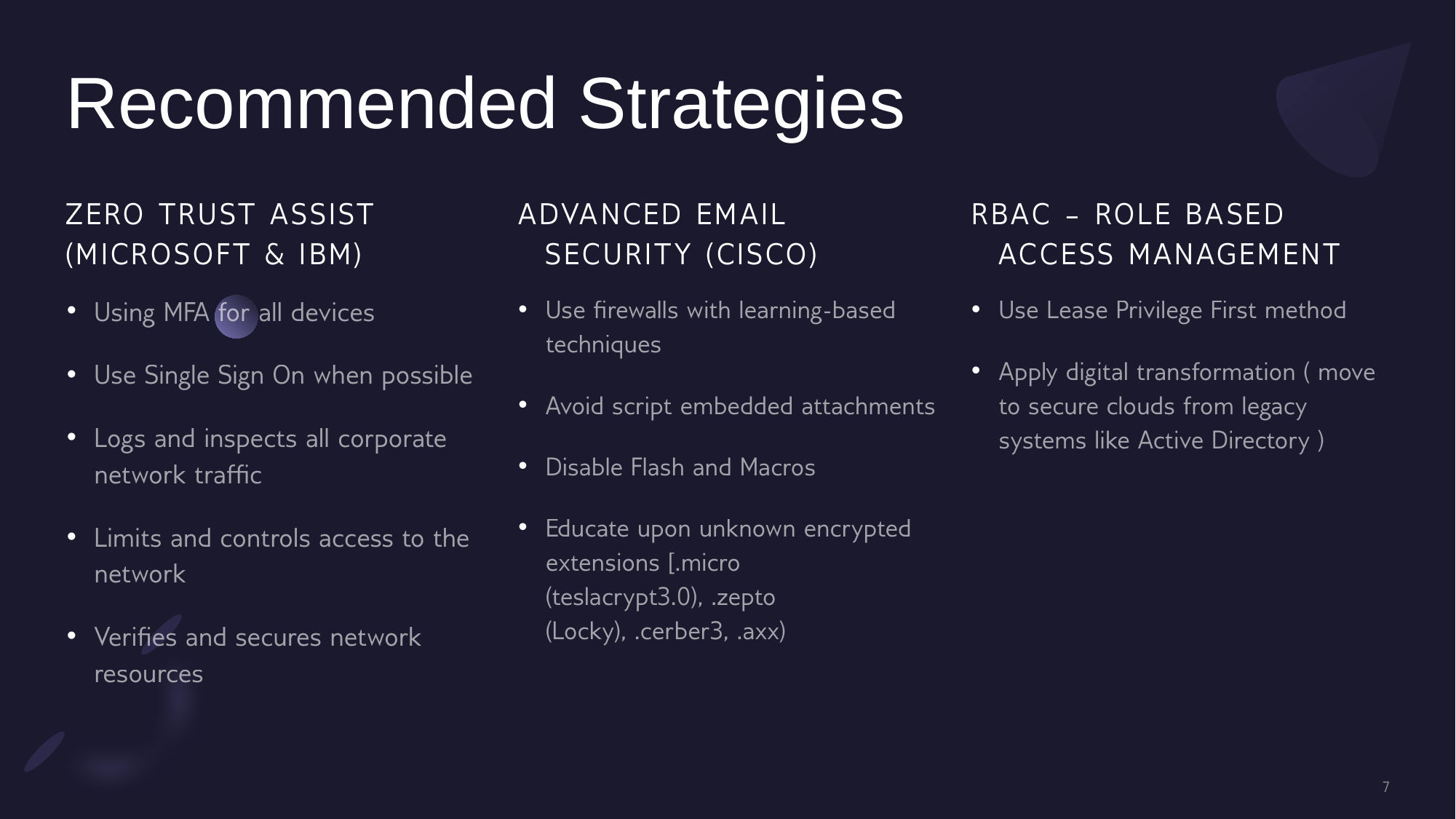

# Recommended Strategies
ZERO TRUST ASSIST (Microsoft & ibm)
Advanced email security (cisco)
RBAC – Role BASED access management
Use firewalls with learning-based techniques
Avoid script embedded attachments
Disable Flash and Macros
Educate upon unknown encrypted extensions [.micro (teslacrypt3.0), .zepto (Locky), .cerber3, .axx)

Use Lease Privilege First method
Apply digital transformation ( move to secure clouds from legacy systems like Active Directory )
Using MFA for all devices
Use Single Sign On when possible
Logs and inspects all corporate network traffic
Limits and controls access to the network
Verifies and secures network resources

7